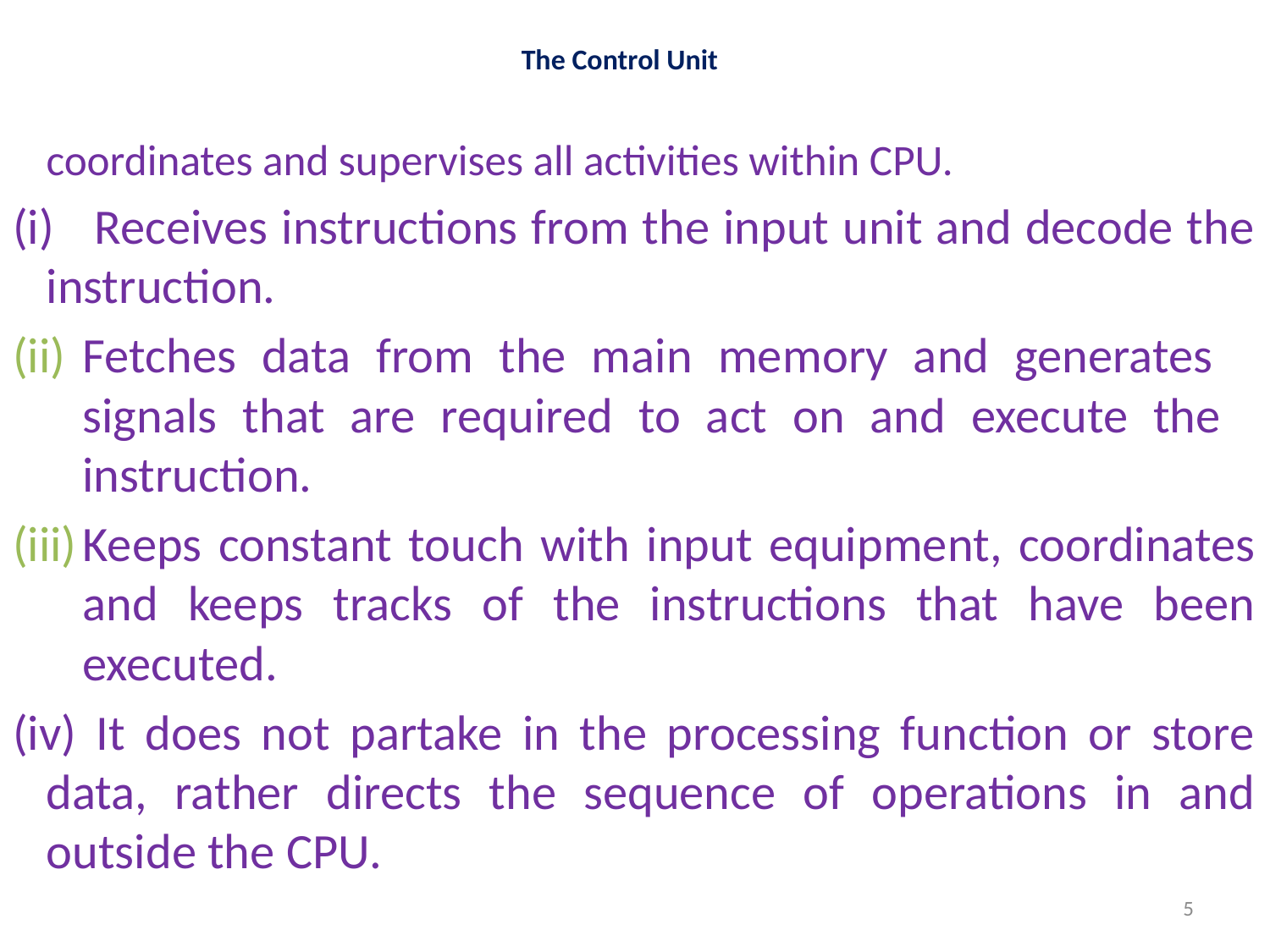

# The Control Unit
	coordinates and supervises all activities within CPU.
(i)   Receives instructions from the input unit and decode the instruction.
Fetches data from the main memory and generates 	signals that are required to act on and execute the 	instruction.
Keeps constant touch with input equipment, coordinates and keeps tracks of the instructions that have been executed.
(iv) It does not partake in the processing function or store data, rather directs the sequence of operations in and outside the CPU.

5